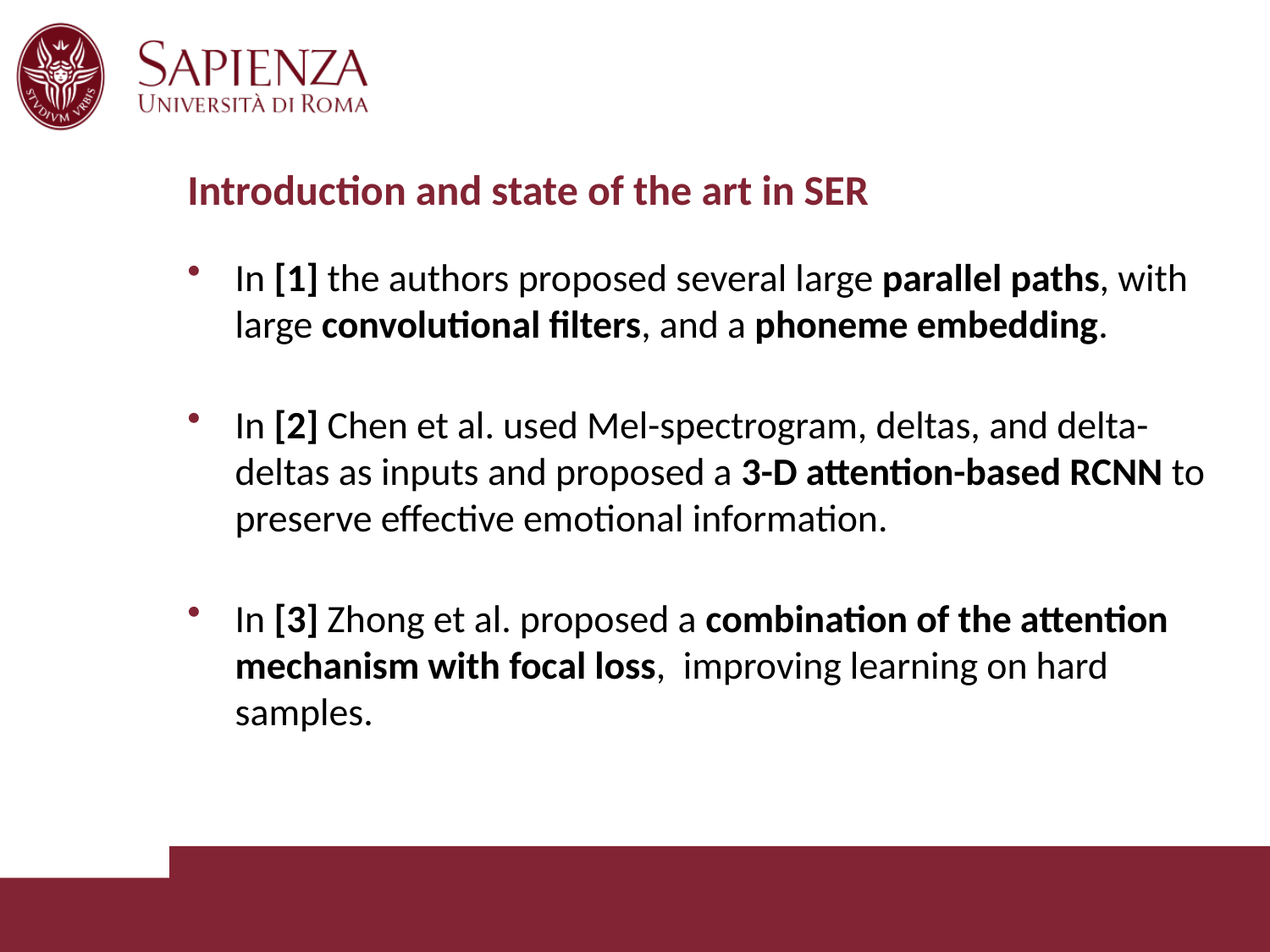

# Introduction and state of the art in SER
In [1] the authors proposed several large parallel paths, with large convolutional filters, and a phoneme embedding.
In [2] Chen et al. used Mel-spectrogram, deltas, and delta-deltas as inputs and proposed a 3-D attention-based RCNN to preserve effective emotional information.
In [3] Zhong et al. proposed a combination of the attention mechanism with focal loss,  improving learning on hard samples.